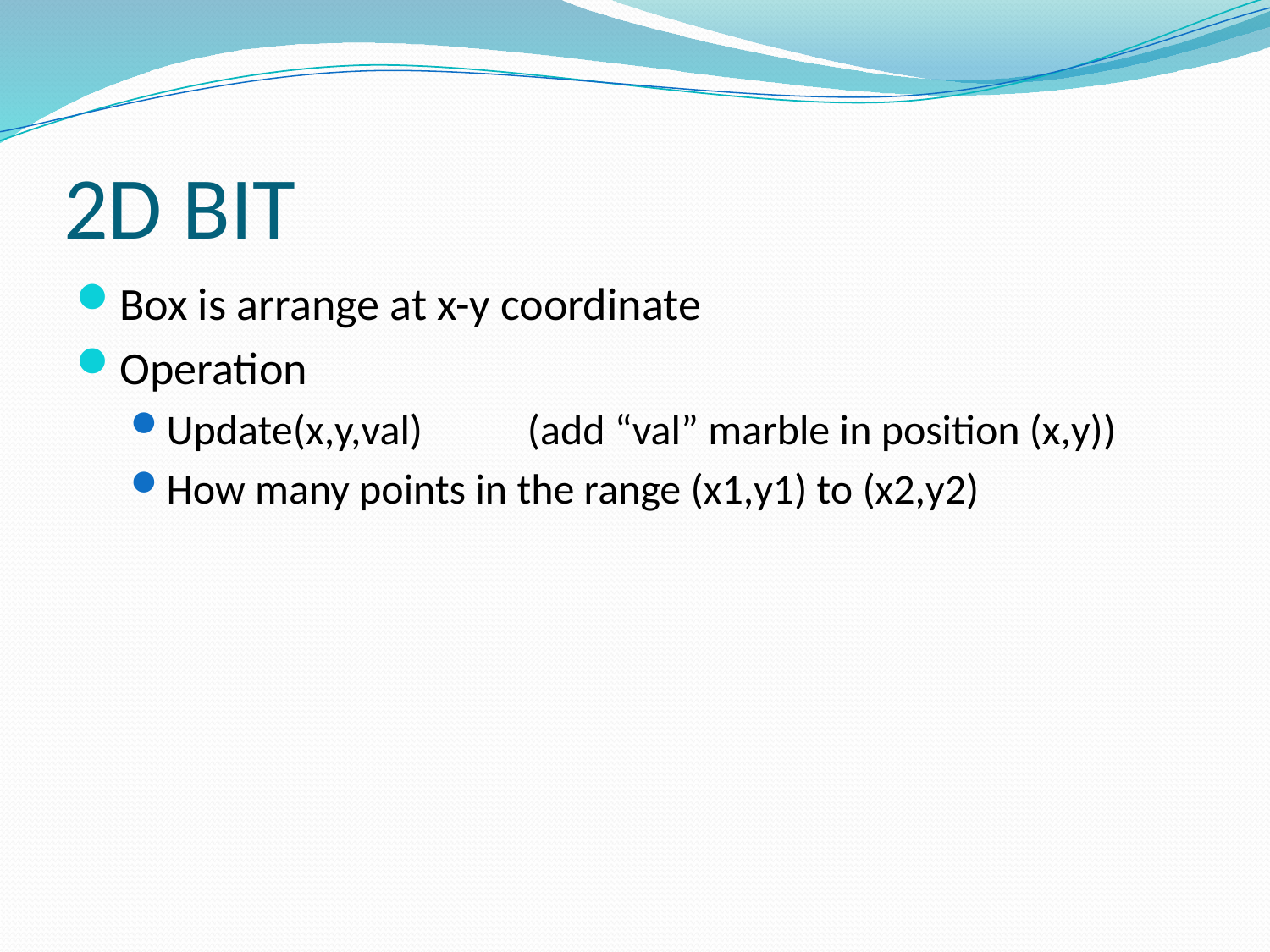

# 2D BIT
Box is arrange at x-y coordinate
Operation
Update(x,y,val)           (add “val” marble in position (x,y))
How many points in the range (x1,y1) to (x2,y2)